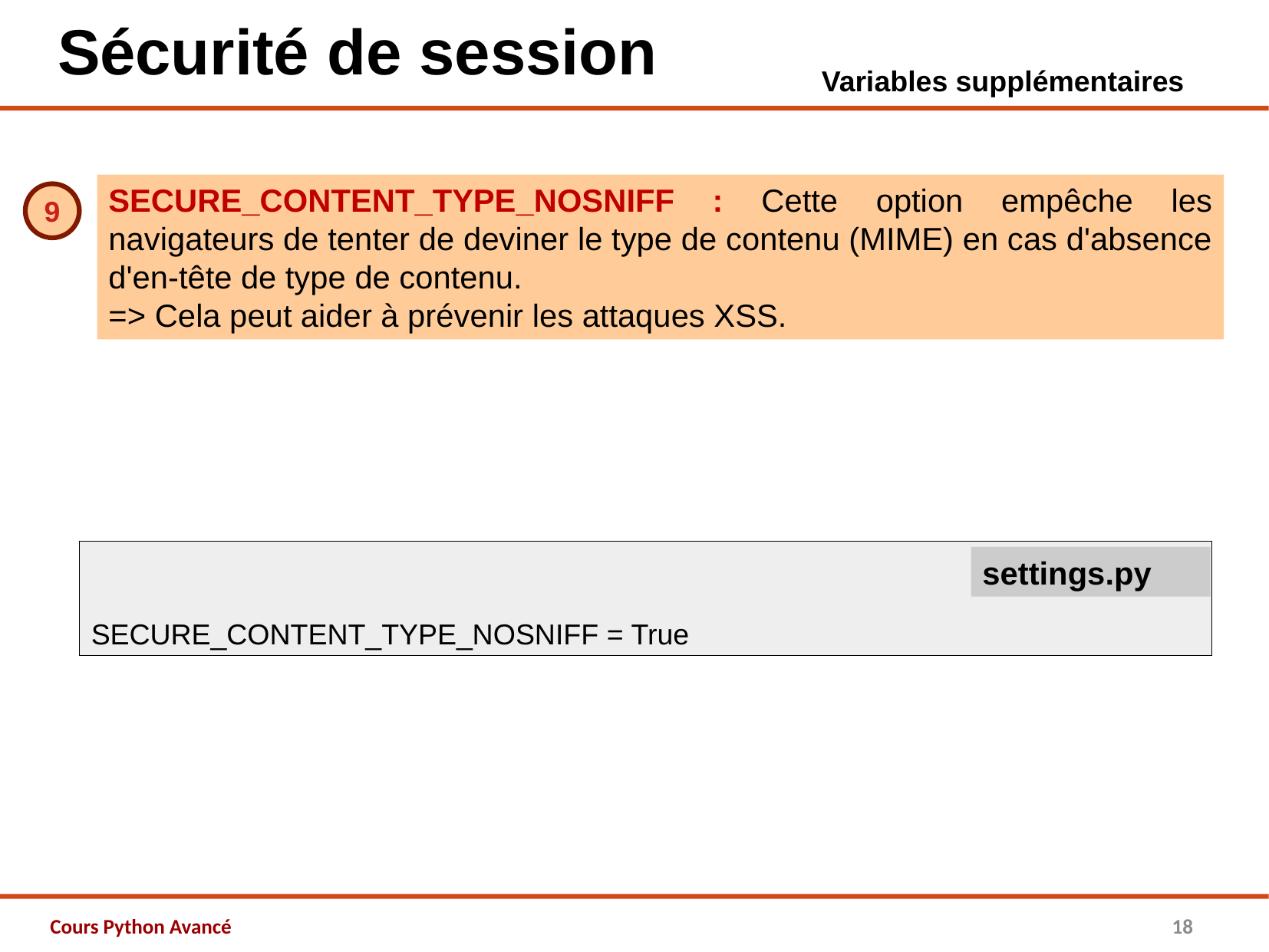

Sécurité de session
Variables supplémentaires

SECURE_CONTENT_TYPE_NOSNIFF : Cette option empêche les navigateurs de tenter de deviner le type de contenu (MIME) en cas d'absence d'en-tête de type de contenu.
=> Cela peut aider à prévenir les attaques XSS.
9

SECURE_CONTENT_TYPE_NOSNIFF = True
settings.py

Cours Python Avancé
18